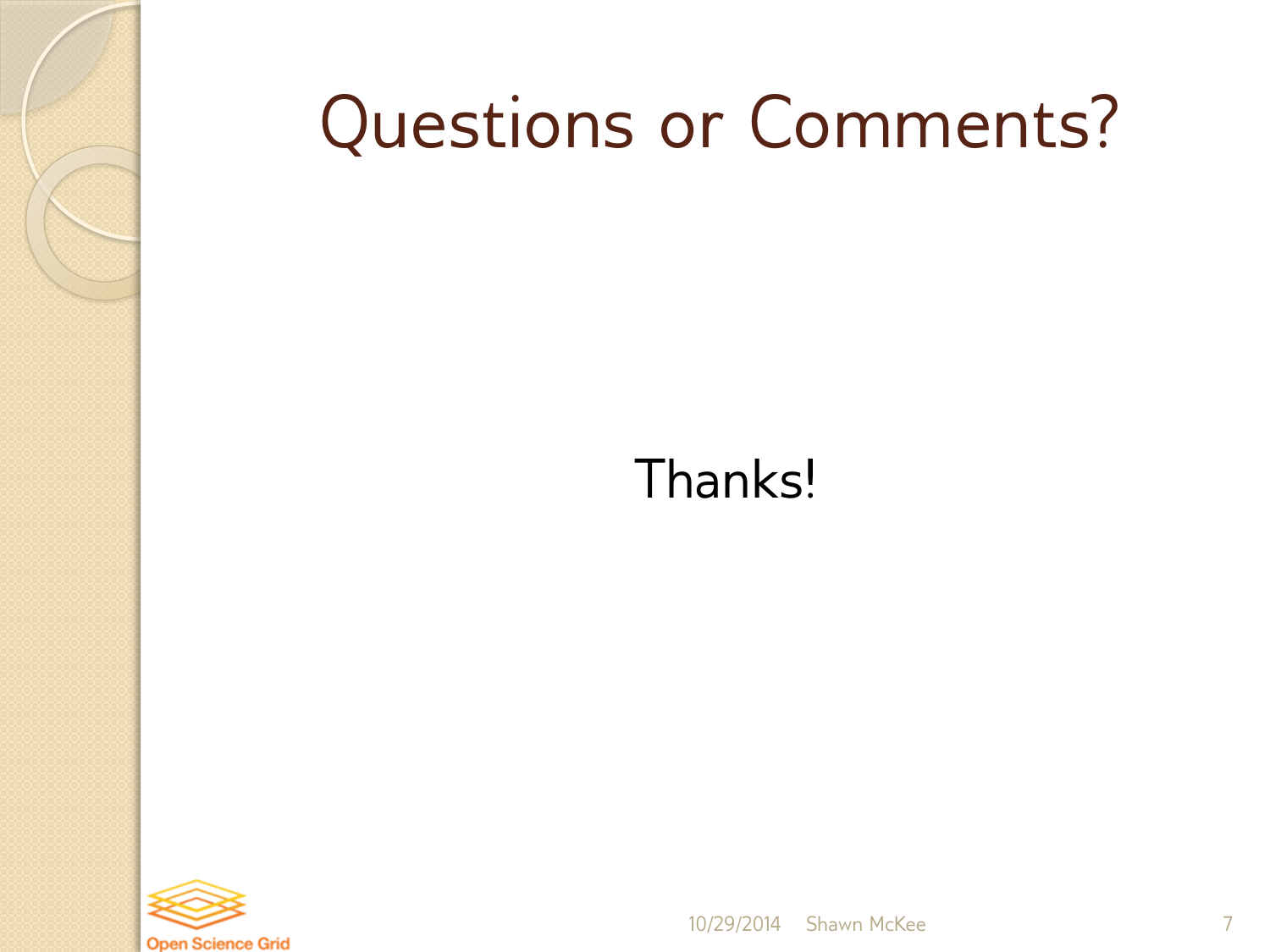

# Questions or Comments?

Thanks!
10/29/2014
Shawn McKee
7